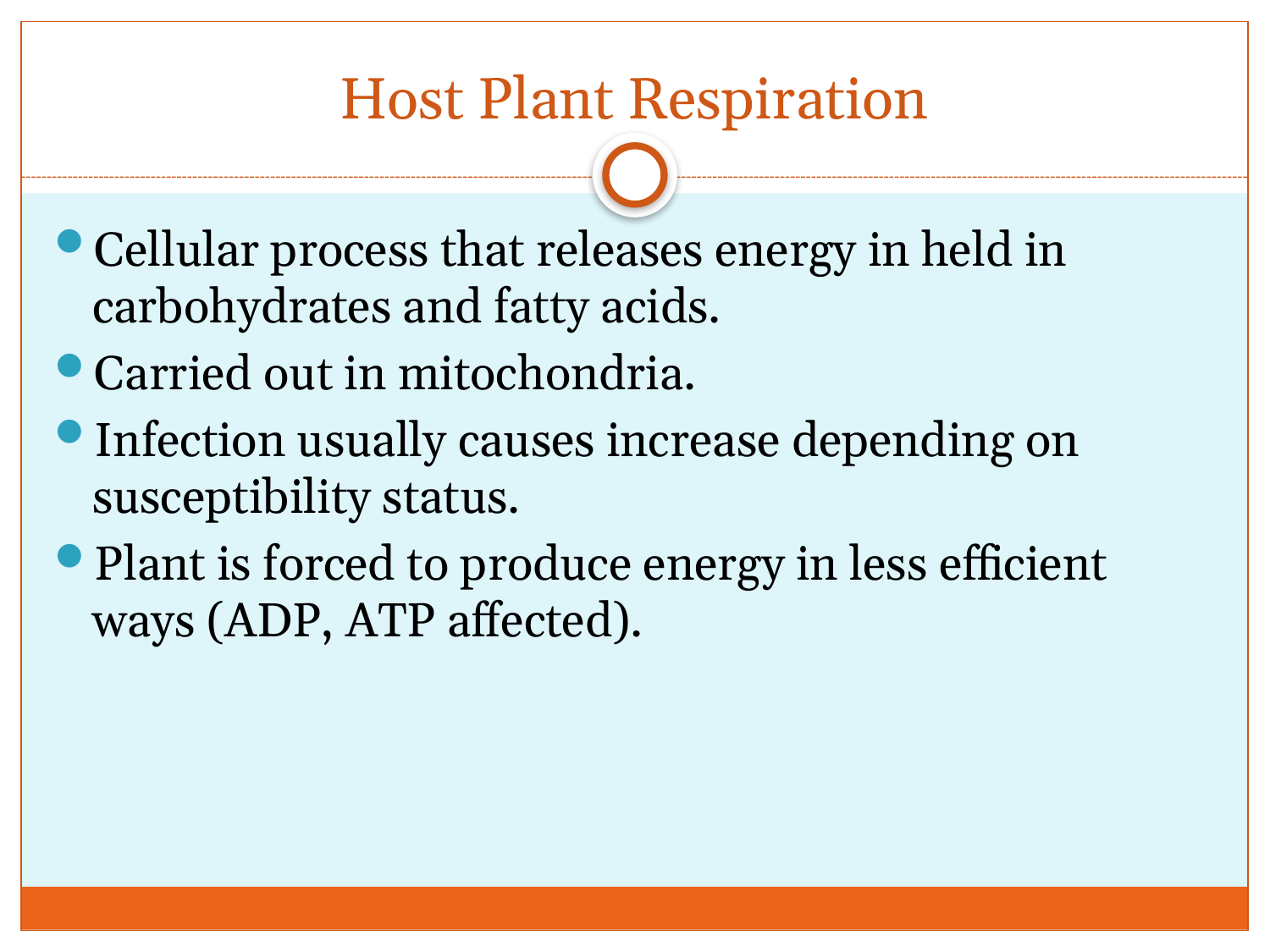

# Host Plant Respiration
Cellular process that releases energy in held in carbohydrates and fatty acids.
Carried out in mitochondria.
Infection usually causes increase depending on susceptibility status.
Plant is forced to produce energy in less efficient ways (ADP, ATP affected).